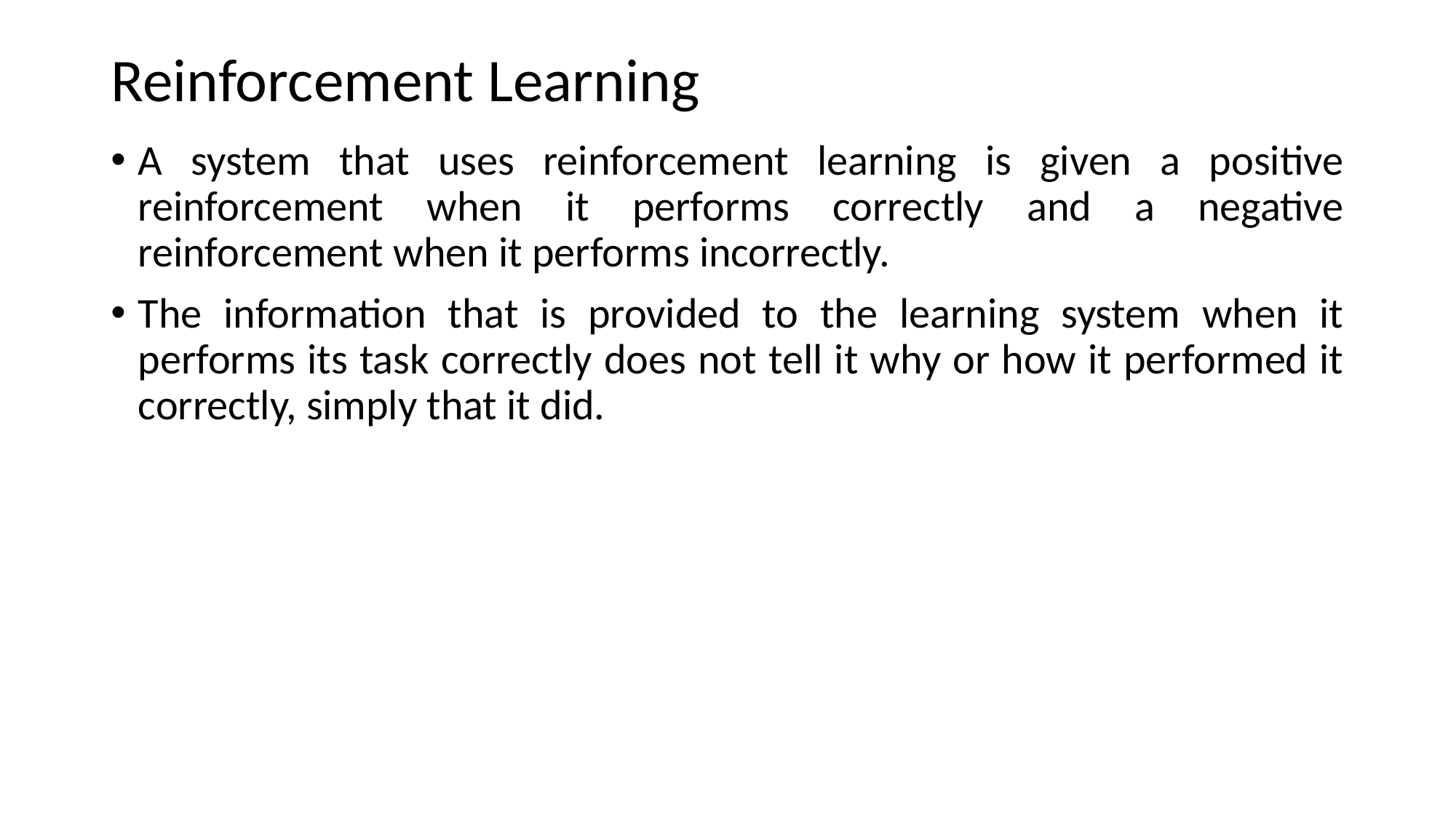

# Reinforcement Learning
A system that uses reinforcement learning is given a positive reinforcement when it performs correctly and a negative reinforcement when it performs incorrectly.
The information that is provided to the learning system when it performs its task correctly does not tell it why or how it performed it correctly, simply that it did.